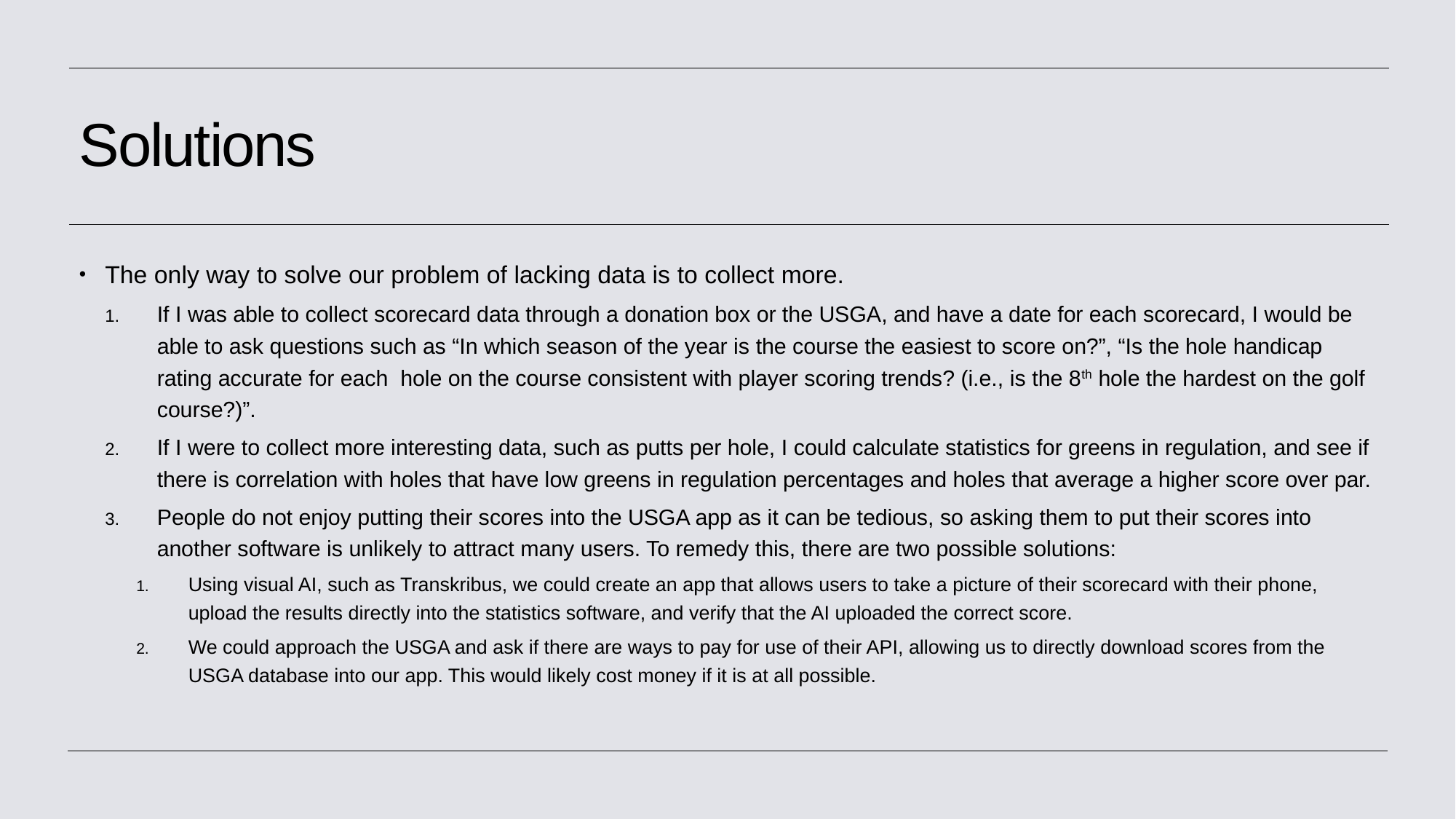

# Solutions
The only way to solve our problem of lacking data is to collect more.
If I was able to collect scorecard data through a donation box or the USGA, and have a date for each scorecard, I would be able to ask questions such as “In which season of the year is the course the easiest to score on?”, “Is the hole handicap rating accurate for each  hole on the course consistent with player scoring trends? (i.e., is the 8th hole the hardest on the golf course?)”.
If I were to collect more interesting data, such as putts per hole, I could calculate statistics for greens in regulation, and see if there is correlation with holes that have low greens in regulation percentages and holes that average a higher score over par.
People do not enjoy putting their scores into the USGA app as it can be tedious, so asking them to put their scores into another software is unlikely to attract many users. To remedy this, there are two possible solutions:
Using visual AI, such as Transkribus, we could create an app that allows users to take a picture of their scorecard with their phone, upload the results directly into the statistics software, and verify that the AI uploaded the correct score.
We could approach the USGA and ask if there are ways to pay for use of their API, allowing us to directly download scores from the USGA database into our app. This would likely cost money if it is at all possible.